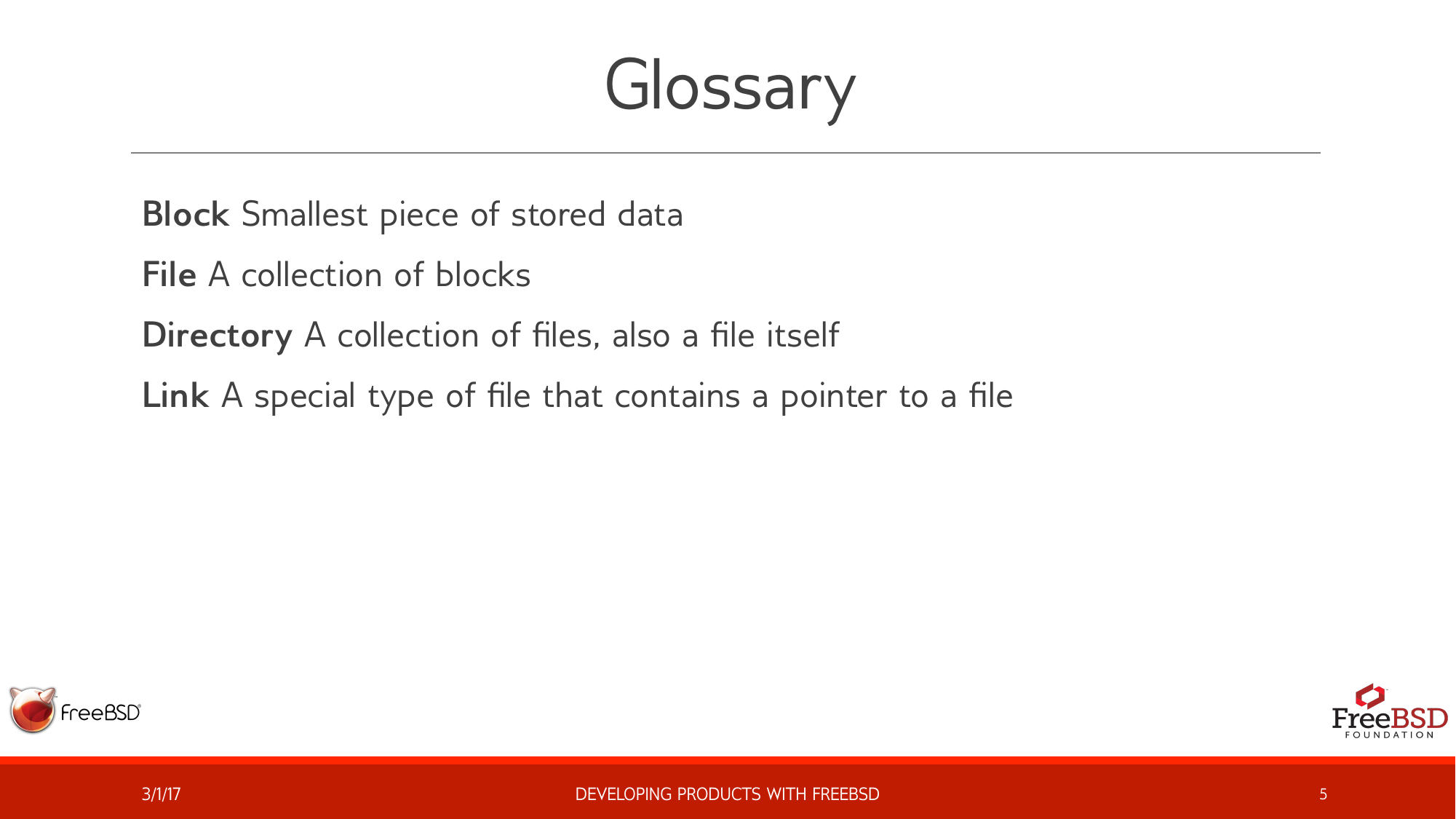

# Glossary
Block Smallest piece of stored data
File A collection of blocks
Directory A collection of files, also a file itself
Link A special type of file that contains a pointer to a file

3/1/17
Developing Products with FreeBSD
5